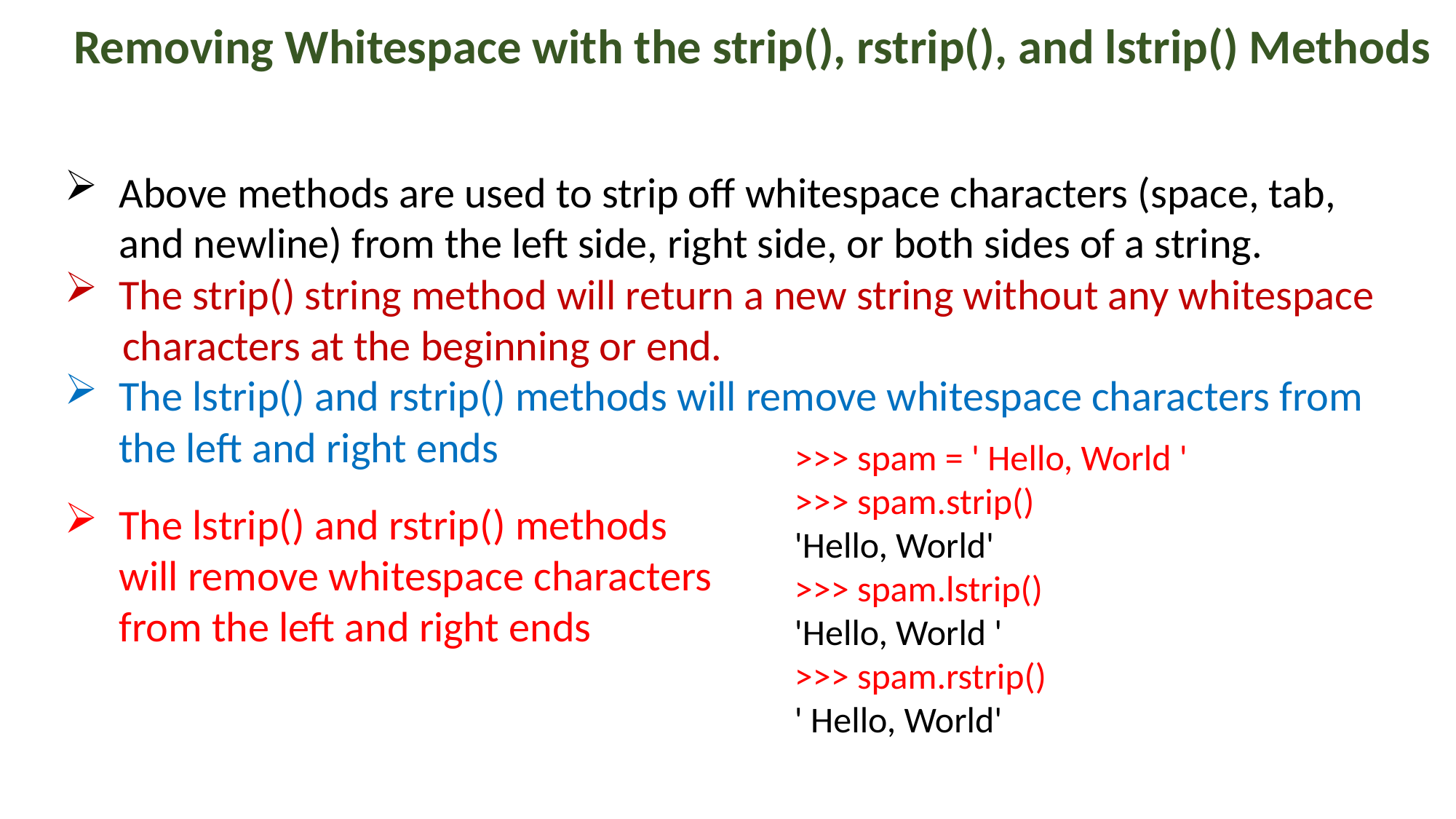

Removing Whitespace with the strip(), rstrip(), and lstrip() Methods
Above methods are used to strip off whitespace characters (space, tab, and newline) from the left side, right side, or both sides of a string.
The strip() string method will return a new string without any whitespace
      characters at the beginning or end.
The lstrip() and rstrip() methods will remove whitespace characters from the left and right ends

>>> spam = ' Hello, World '
>>> spam.strip()
'Hello, World'
>>> spam.lstrip()
'Hello, World '
>>> spam.rstrip()
' Hello, World'
The lstrip() and rstrip() methods will remove whitespace characters from the left and right ends